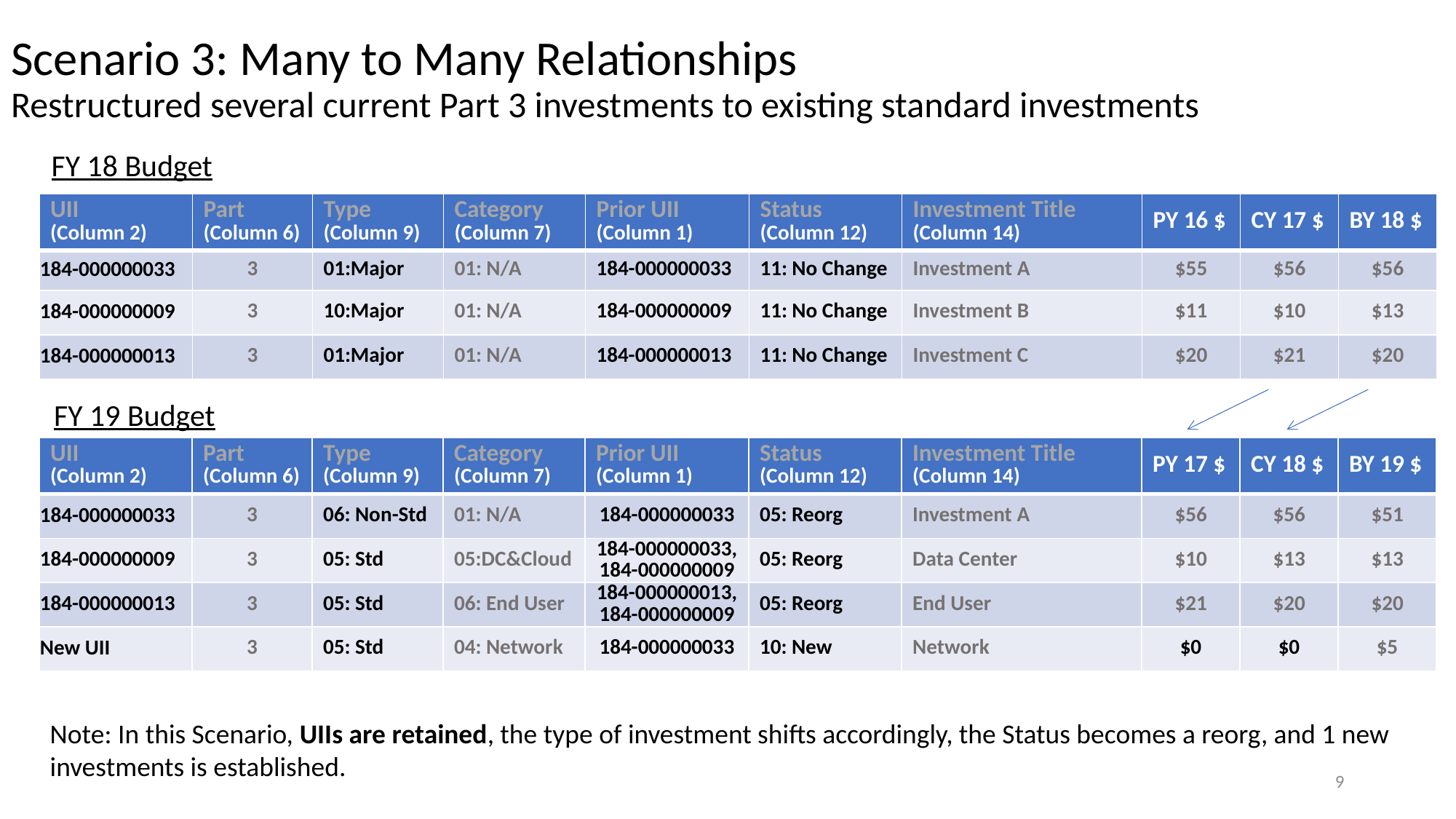

# Scenario 3: Many to Many Relationships Restructured several current Part 3 investments to existing standard investments
FY 18 Budget

| UII (Column 2) | Part (Column 6) | Type (Column 9) | Category (Column 7) | Prior UII (Column 1) | Status (Column 12) | Investment Title (Column 14) | PY 16 $ | CY 17 $ | BY 18 $ |
| --- | --- | --- | --- | --- | --- | --- | --- | --- | --- |
| 184-000000033 | 3 | 01:Major | 01: N/A | 184-000000033 | 11: No Change | Investment A | $55 | $56 | $56 |
| 184-000000009 | 3 | 10:Major | 01: N/A | 184-000000009 | 11: No Change | Investment B | $11 | $10 | $13 |
| 184-000000013 | 3 | 01:Major | 01: N/A | 184-000000013 | 11: No Change | Investment C | $20 | $21 | $20 |
FY 19 Budget

| UII (Column 2) | Part (Column 6) | Type (Column 9) | Category (Column 7) | Prior UII (Column 1) | Status (Column 12) | Investment Title (Column 14) | PY 17 $ | CY 18 $ | BY 19 $ |
| --- | --- | --- | --- | --- | --- | --- | --- | --- | --- |
| 184-000000033 | 3 | 06: Non-Std | 01: N/A | 184-000000033 | 05: Reorg | Investment A | $56 | $56 | $51 |
| 184-000000009 | 3 | 05: Std | 05:DC&Cloud | 184-000000033, 184-000000009 | 05: Reorg | Data Center | $10 | $13 | $13 |
| 184-000000013 | 3 | 05: Std | 06: End User | 184-000000013, 184-000000009 | 05: Reorg | End User | $21 | $20 | $20 |
| New UII | 3 | 05: Std | 04: Network | 184-000000033 | 10: New | Network | $0 | $0 | $5 |
Note: In this Scenario, UIIs are retained, the type of investment shifts accordingly, the Status becomes a reorg, and 1 new investments is established.
9